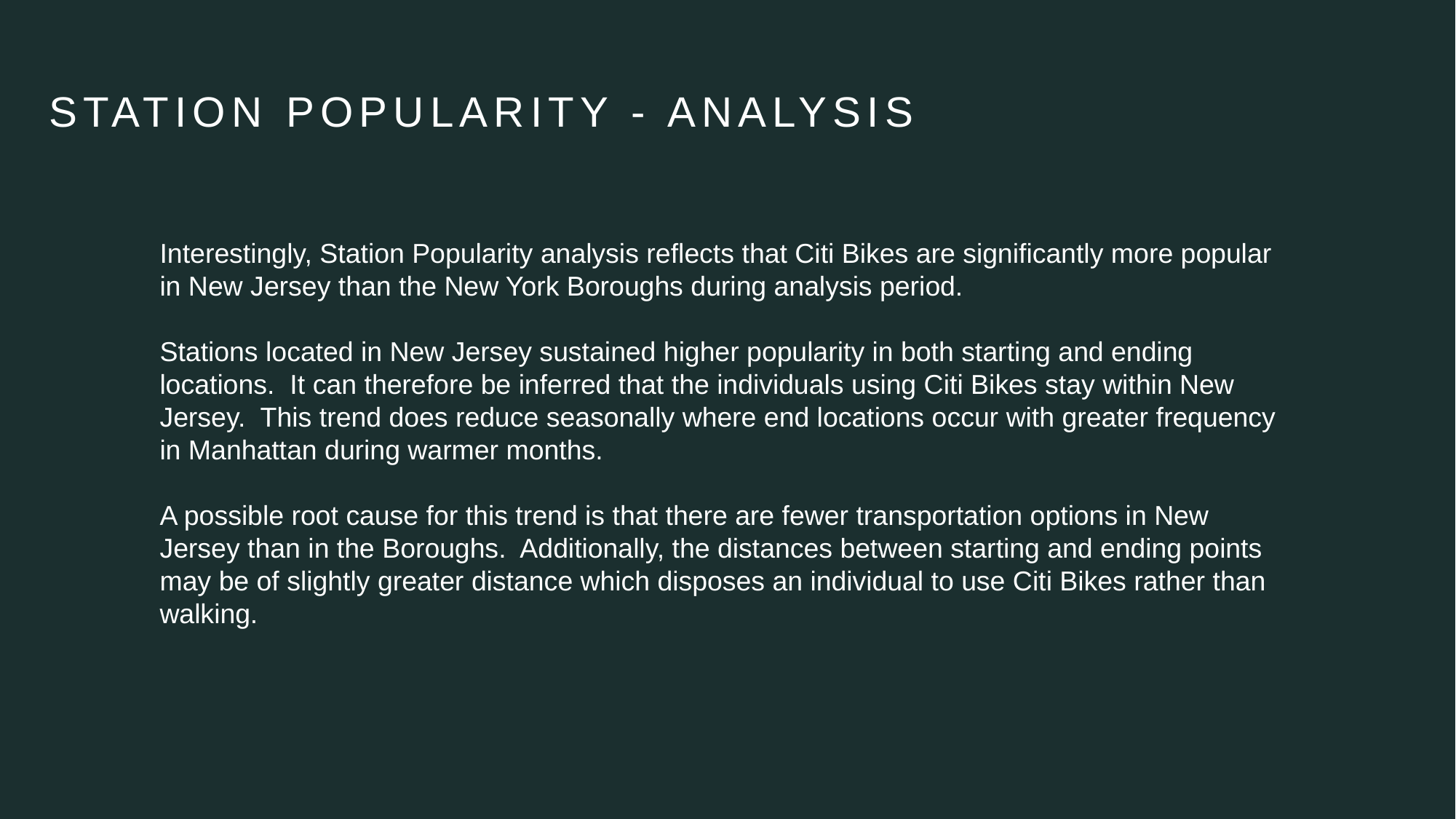

# Station Popularity - Analysis
Interestingly, Station Popularity analysis reflects that Citi Bikes are significantly more popular in New Jersey than the New York Boroughs during analysis period.

Stations located in New Jersey sustained higher popularity in both starting and ending locations.  It can therefore be inferred that the individuals using Citi Bikes stay within New Jersey.  This trend does reduce seasonally where end locations occur with greater frequency in Manhattan during warmer months.

A possible root cause for this trend is that there are fewer transportation options in New Jersey than in the Boroughs.  Additionally, the distances between starting and ending points may be of slightly greater distance which disposes an individual to use Citi Bikes rather than walking.